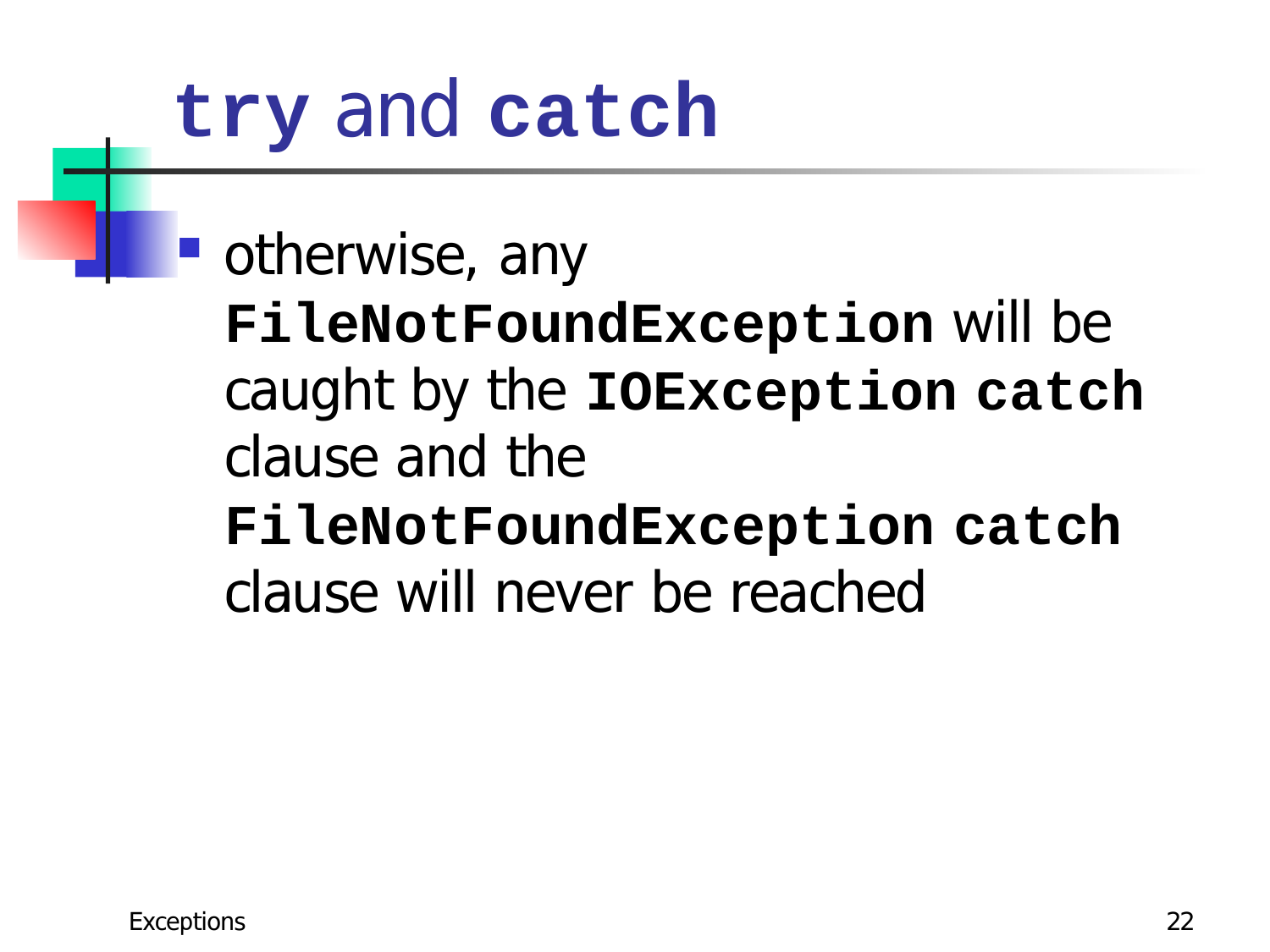

# try and catch
otherwise, any FileNotFoundException will be caught by the IOException catch clause and the FileNotFoundException catch clause will never be reached
Exceptions
22